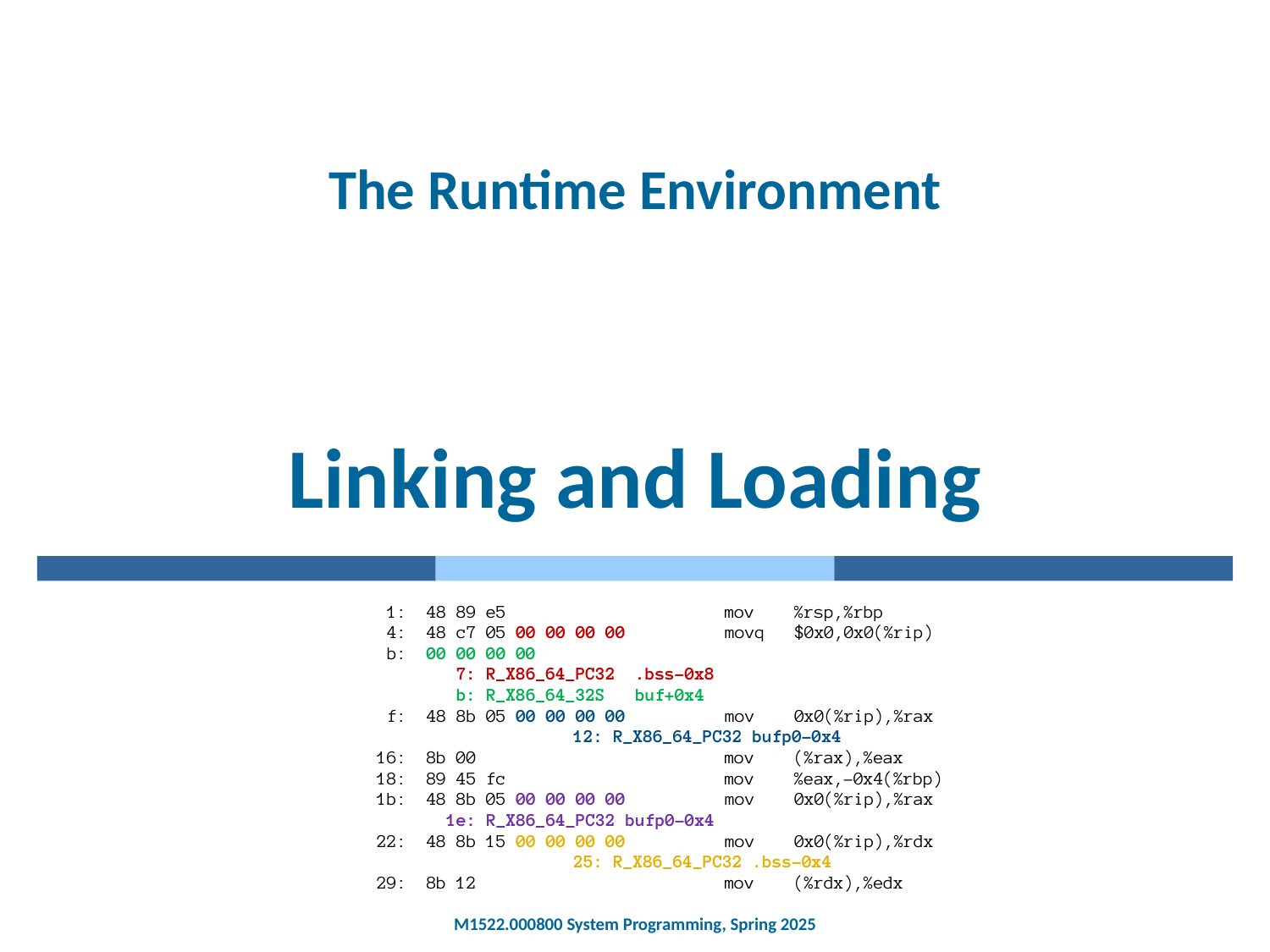

# The Runtime Environment Linking and Loading
   1:  48 89 e5                      mov    %rsp,%rbp
   4:  48 c7 05 00 00 00 00          movq   $0x0,0x0(%rip)
   b:  00 00 00 00
          7: R_X86_64_PC32  .bss-0x8
          b: R_X86_64_32S   buf+0x4
   f:  48 8b 05 00 00 00 00          mov    0x0(%rip),%rax
	         12: R_X86_64_PC32 bufp0-0x4
  16:  8b 00                         mov    (%rax),%eax
  18:  89 45 fc                      mov    %eax,-0x4(%rbp)
  1b:  48 8b 05 00 00 00 00          mov    0x0(%rip),%rax
         1e: R_X86_64_PC32 bufp0-0x4
  22:  48 8b 15 00 00 00 00          mov    0x0(%rip),%rdx
	         25: R_X86_64_PC32 .bss-0x4
  29:  8b 12                         mov    (%rdx),%edx